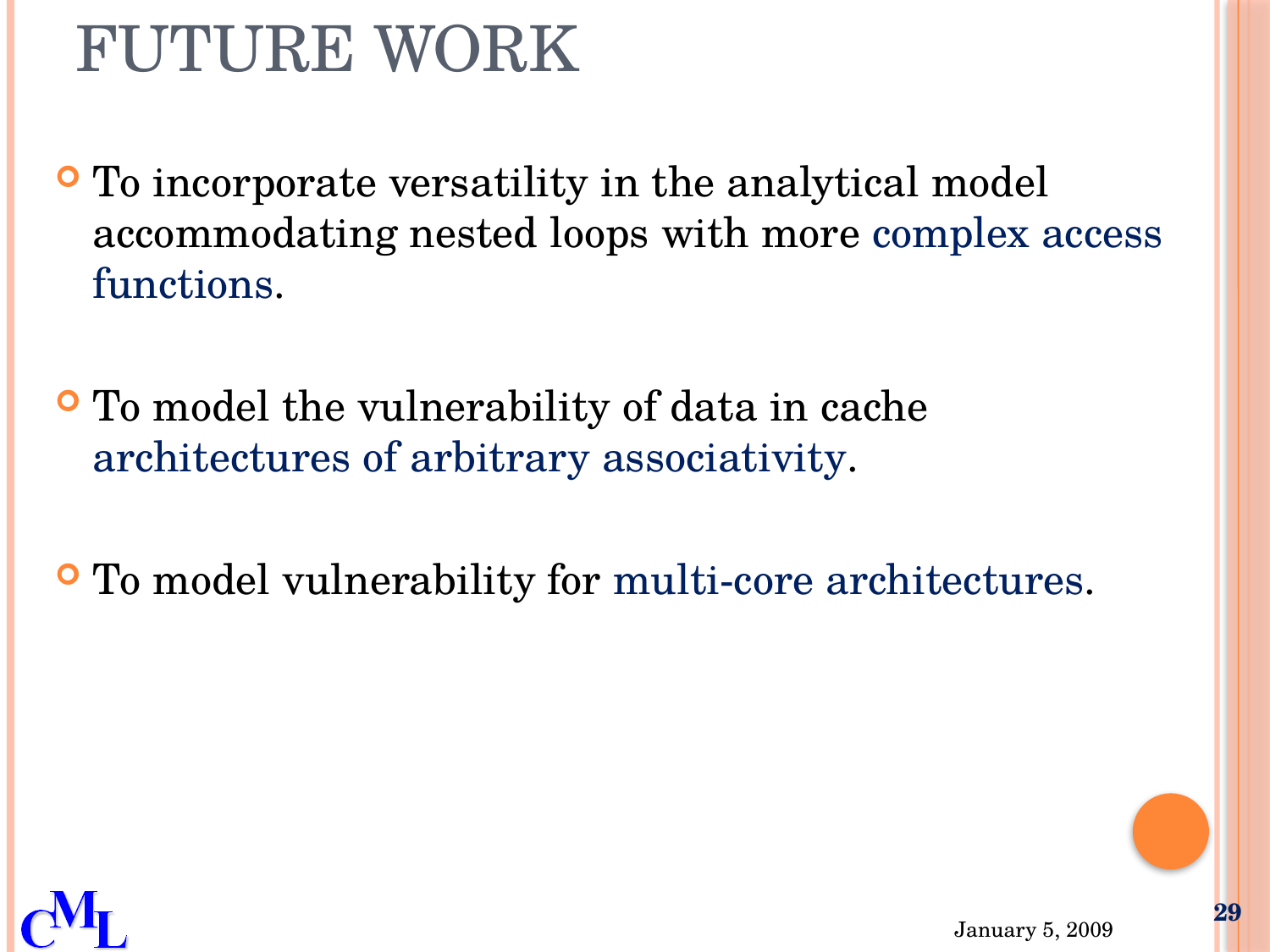

# Future Work
To incorporate versatility in the analytical model accommodating nested loops with more complex access functions.

To model the vulnerability of data in cache architectures of arbitrary associativity.

To model vulnerability for multi-core architectures.

29